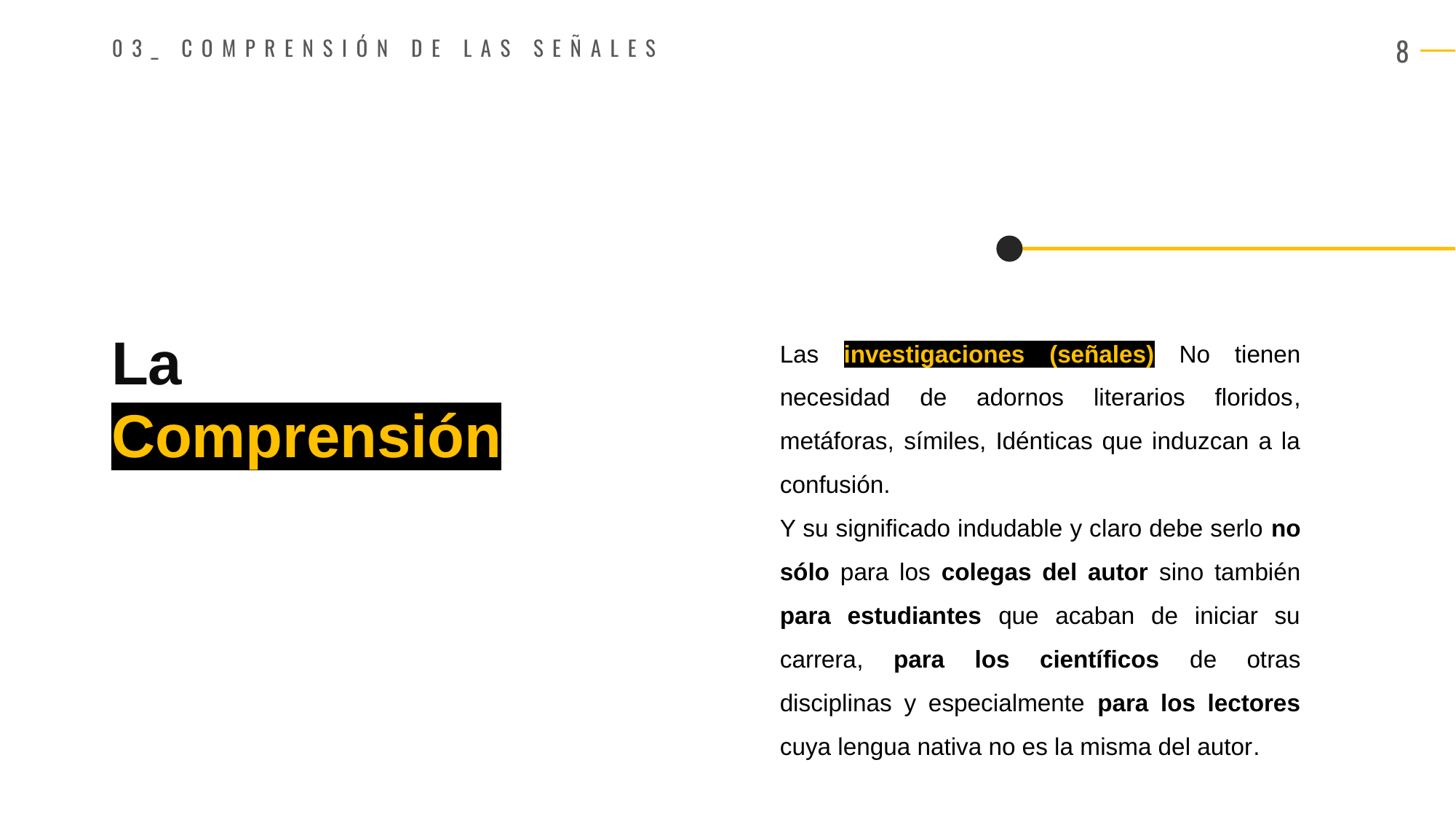

03_ COMPRENSIÓN DE LAS SEÑALES

La Comprensión
Las investigaciones (señales) No tienen necesidad de adornos literarios floridos, metáforas, símiles, Idénticas que induzcan a la confusión.
Y su significado indudable y claro debe serlo no sólo para los colegas del autor sino también para estudiantes que acaban de iniciar su carrera, para los científicos de otras disciplinas y especialmente para los lectores cuya lengua nativa no es la misma del autor.